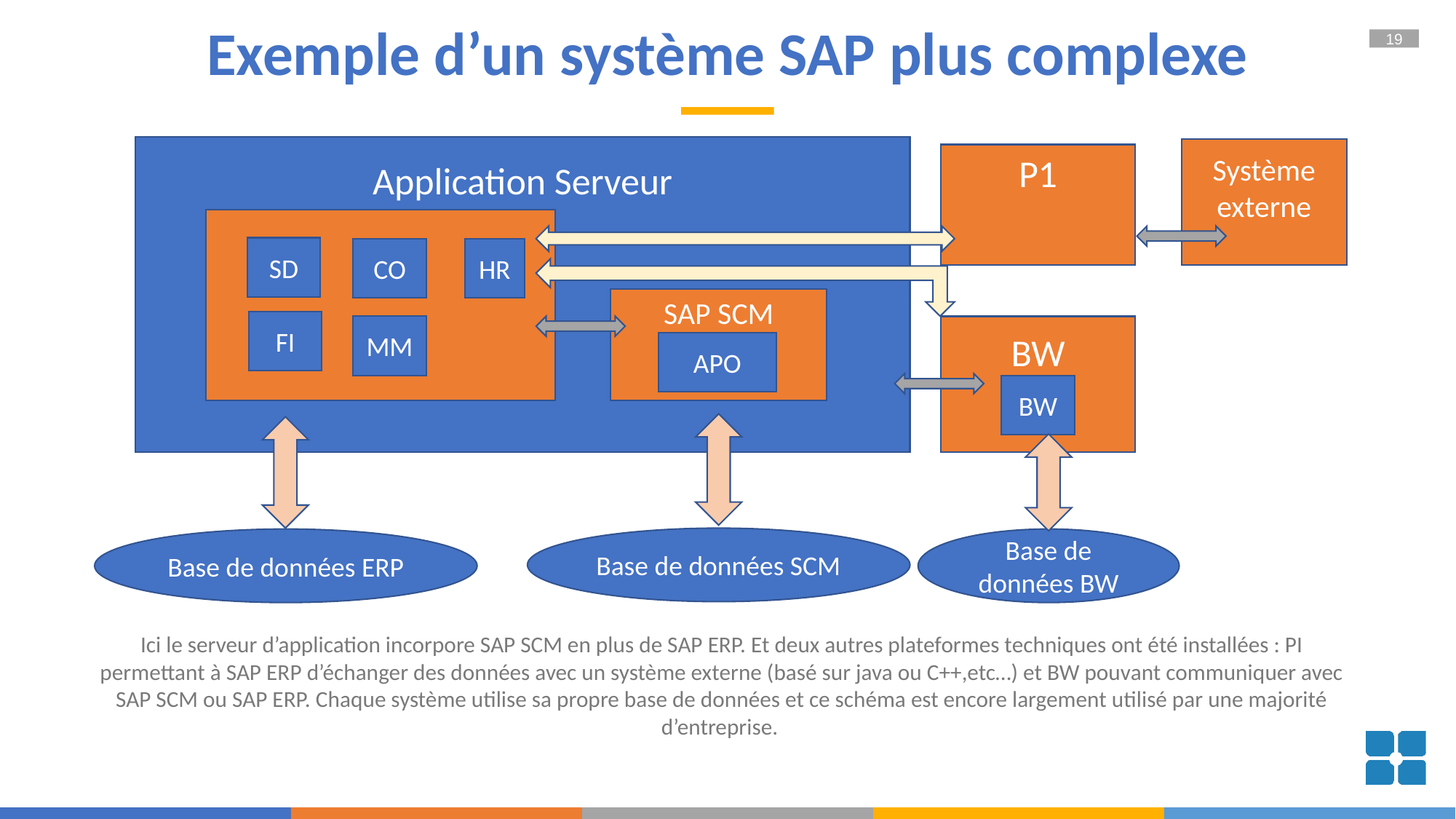

# Exemple d’un système SAP plus complexe

Application Serveur

Système externe

P1

SD
HR
CO
SAP SCM

FI
MM

BW

APO

BW

Base de données SCM
Base de données ERP
Base de données BW
Ici le serveur d’application incorpore SAP SCM en plus de SAP ERP. Et deux autres plateformes techniques ont été installées : PI permettant à SAP ERP d’échanger des données avec un système externe (basé sur java ou C++,etc…) et BW pouvant communiquer avec SAP SCM ou SAP ERP. Chaque système utilise sa propre base de données et ce schéma est encore largement utilisé par une majorité d’entreprise.